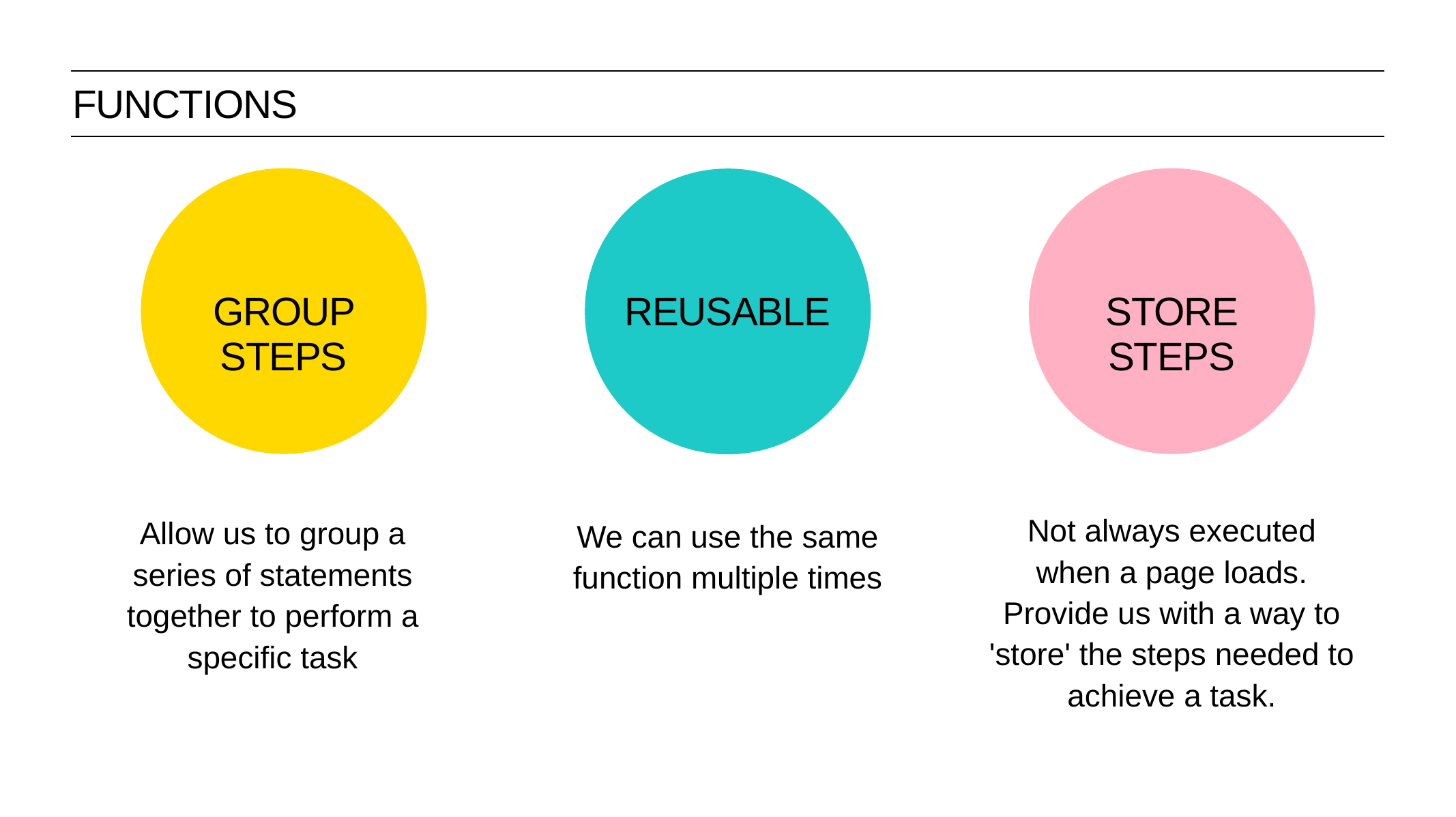

Functions

Group steps
reusable
store steps
We can use the same function multiple times
Not always executed when a page loads. Provide us with a way to 'store' the steps needed to achieve a task.
Allow us to group a series of statements together to perform a specific task